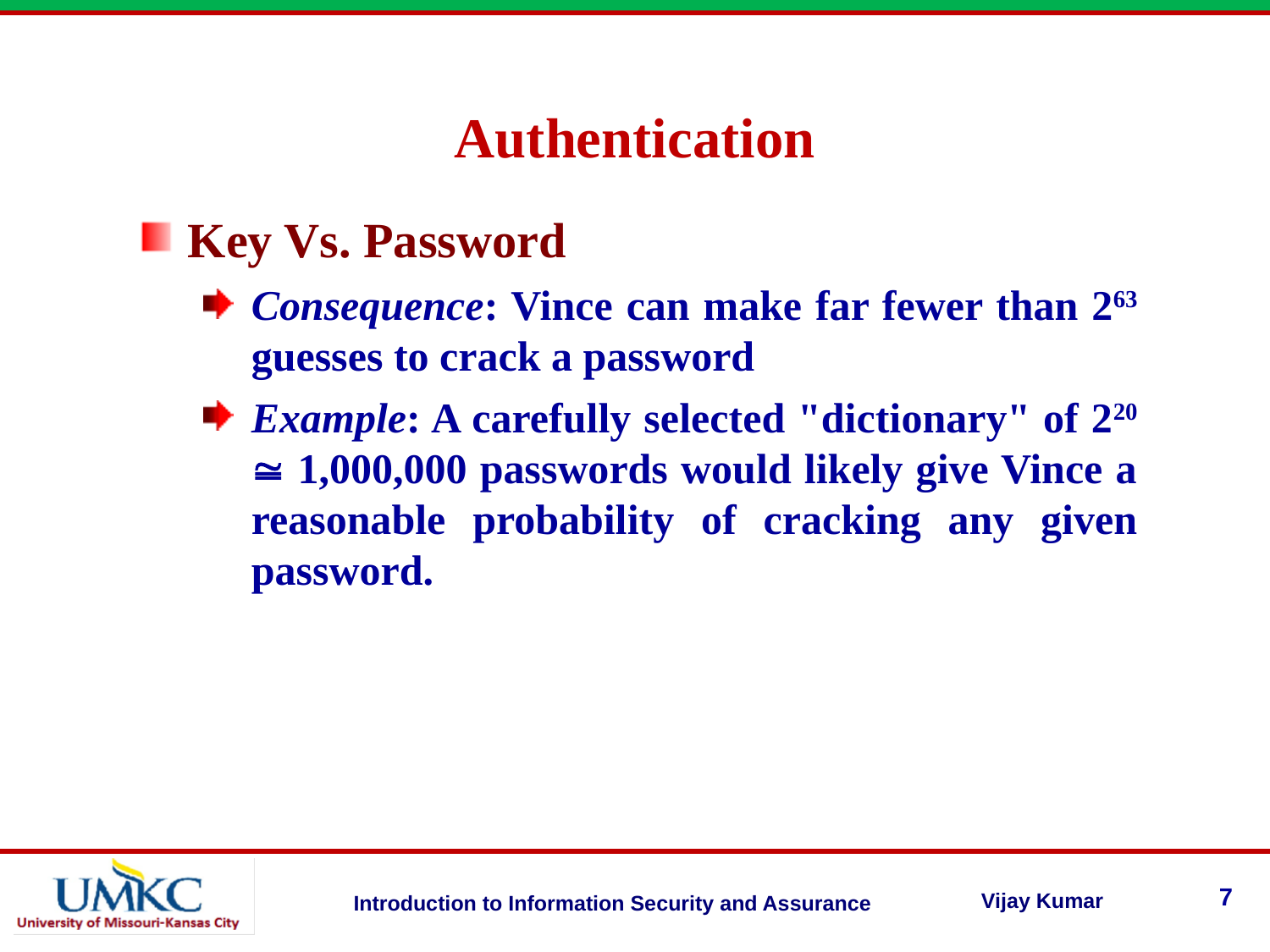

Authentication
Key Vs. Password
Consequence: Vince can make far fewer than 263 guesses to crack a password
Example: A carefully selected "dictionary" of 220 ≅ 1,000,000 passwords would likely give Vince a reasonable probability of cracking any given password.
7